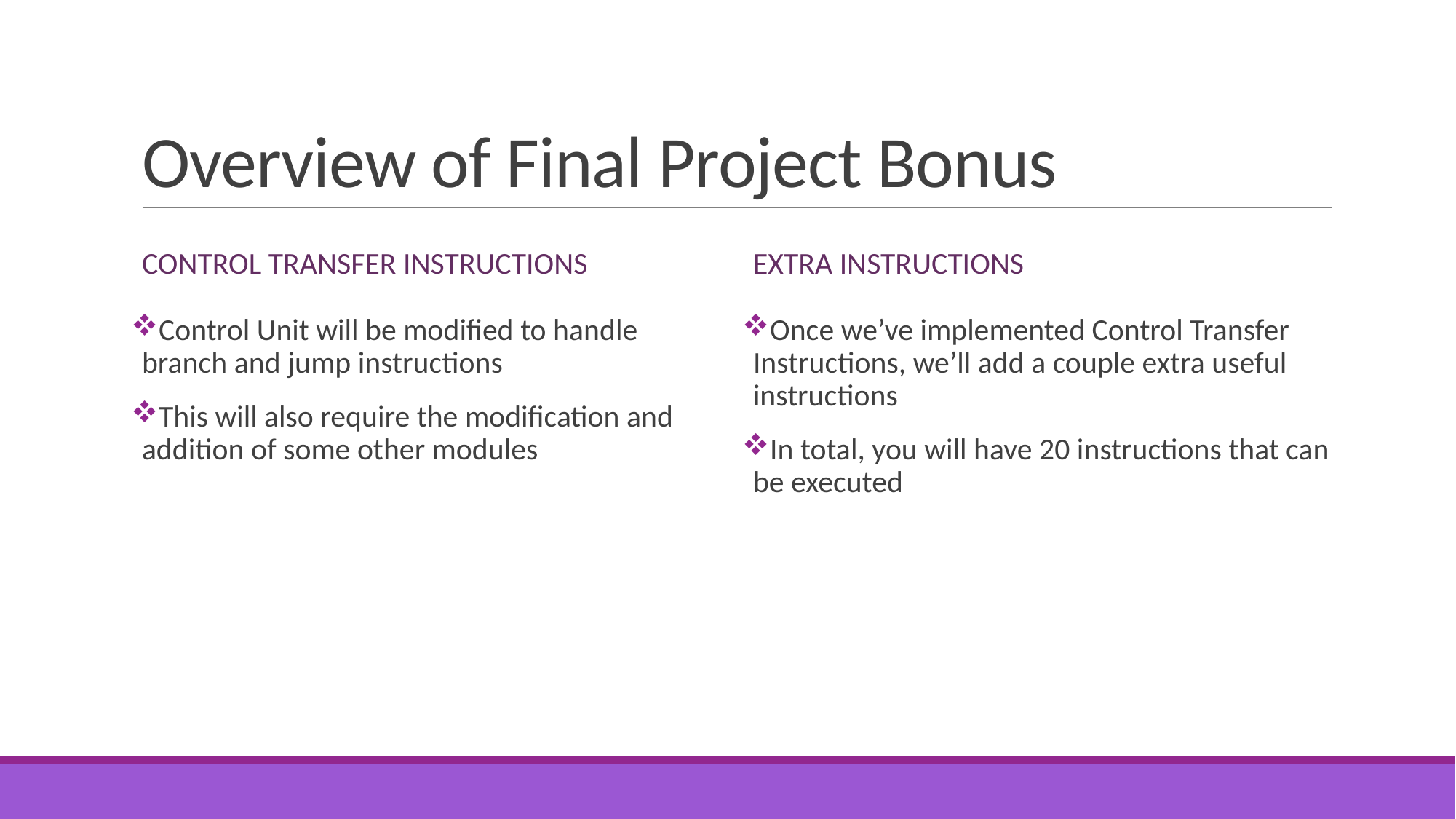

# Overview of Final Project Bonus
Control Transfer Instructions
Extra Instructions
Control Unit will be modified to handle branch and jump instructions
This will also require the modification and addition of some other modules

Once we’ve implemented Control Transfer Instructions, we’ll add a couple extra useful instructions
In total, you will have 20 instructions that can be executed